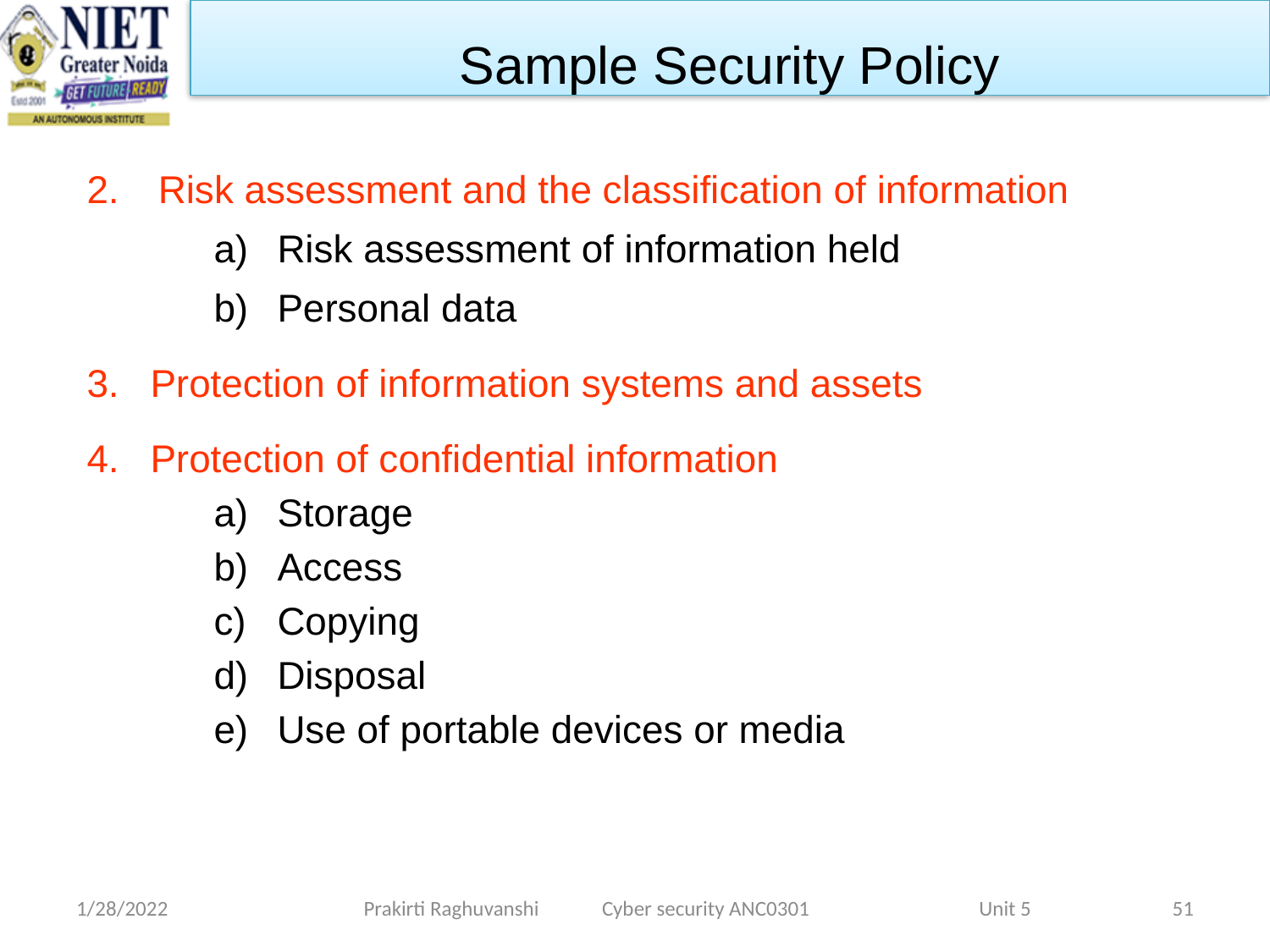

Sample Security Policy
Risk assessment and the classification of information
Risk assessment of information held
Personal data
Protection of information systems and assets
Protection of confidential information
Storage
Access
Copying
Disposal
Use of portable devices or media

1/28/2022
Prakirti Raghuvanshi             Cyber security ANC0301                                   Unit 5
51